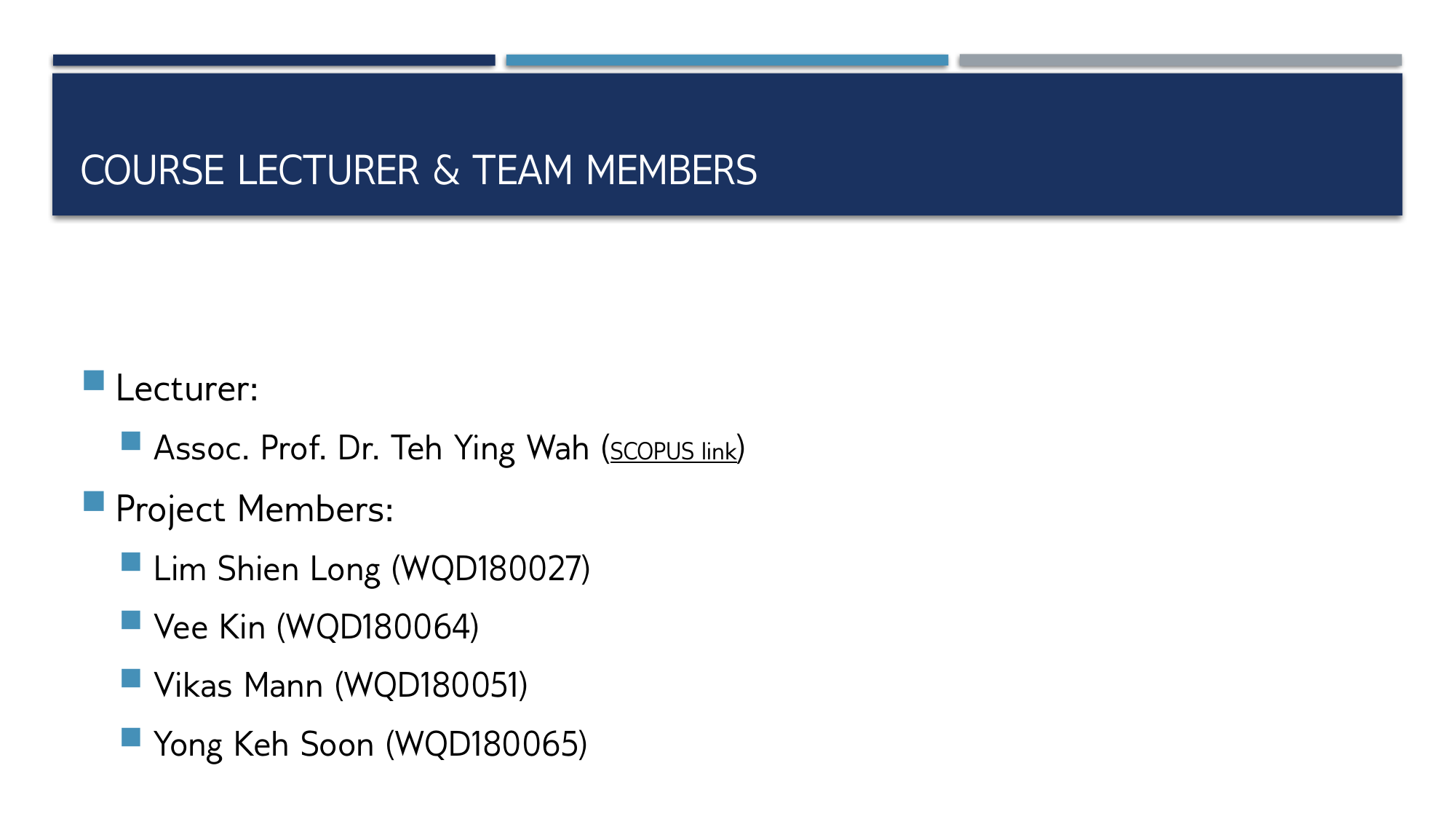

# Course lecturer & Team members

Lecturer:
Assoc. Prof. Dr. Teh Ying Wah (SCOPUS link)
Project Members:
Lim Shien Long (WQD180027)
Vee Kin (WQD180064)
Vikas Mann (WQD180051)
Yong Keh Soon (WQD180065)